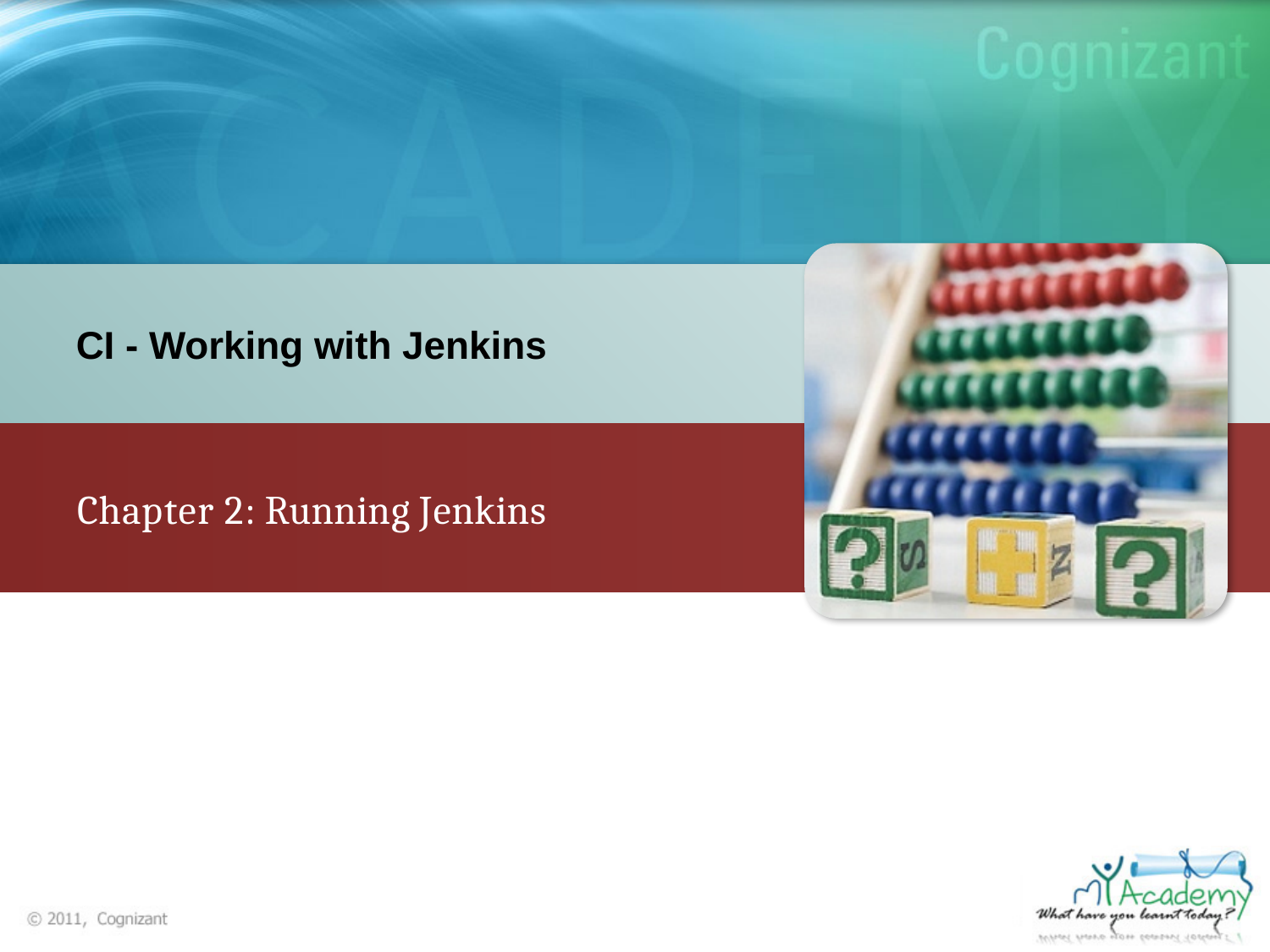

CI - Working with Jenkins
Chapter 2: Running Jenkins